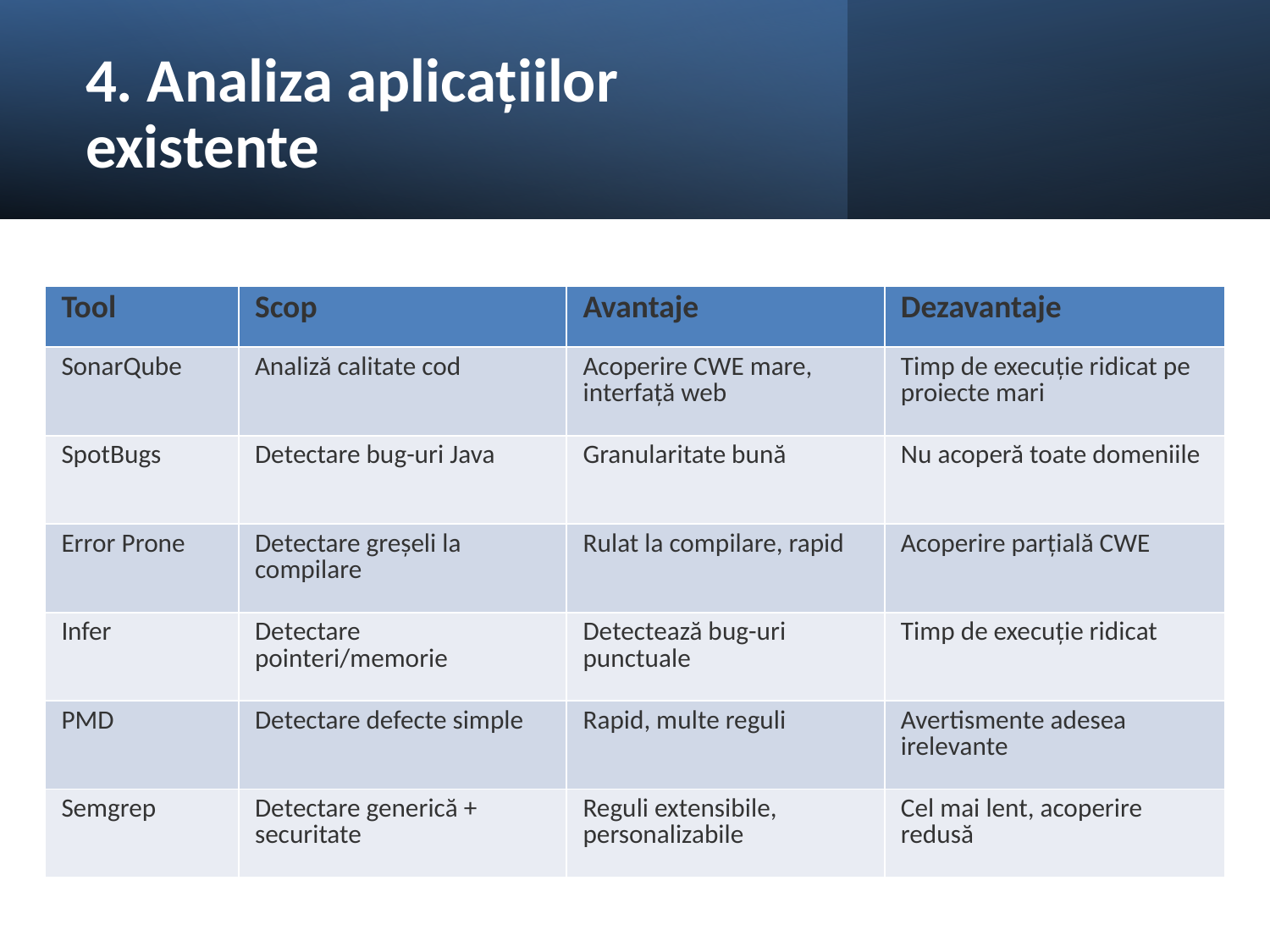

# 4. Analiza aplicațiilor existente
| Tool | Scop | Avantaje | Dezavantaje |
| --- | --- | --- | --- |
| SonarQube | Analiză calitate cod | Acoperire CWE mare, interfață web | Timp de execuție ridicat pe proiecte mari |
| SpotBugs | Detectare bug-uri Java | Granularitate bună | Nu acoperă toate domeniile |
| Error Prone | Detectare greșeli la compilare | Rulat la compilare, rapid | Acoperire parțială CWE |
| Infer | Detectare pointeri/memorie | Detectează bug-uri punctuale | Timp de execuție ridicat |
| PMD | Detectare defecte simple | Rapid, multe reguli | Avertismente adesea irelevante |
| Semgrep | Detectare generică + securitate | Reguli extensibile, personalizabile | Cel mai lent, acoperire redusă |